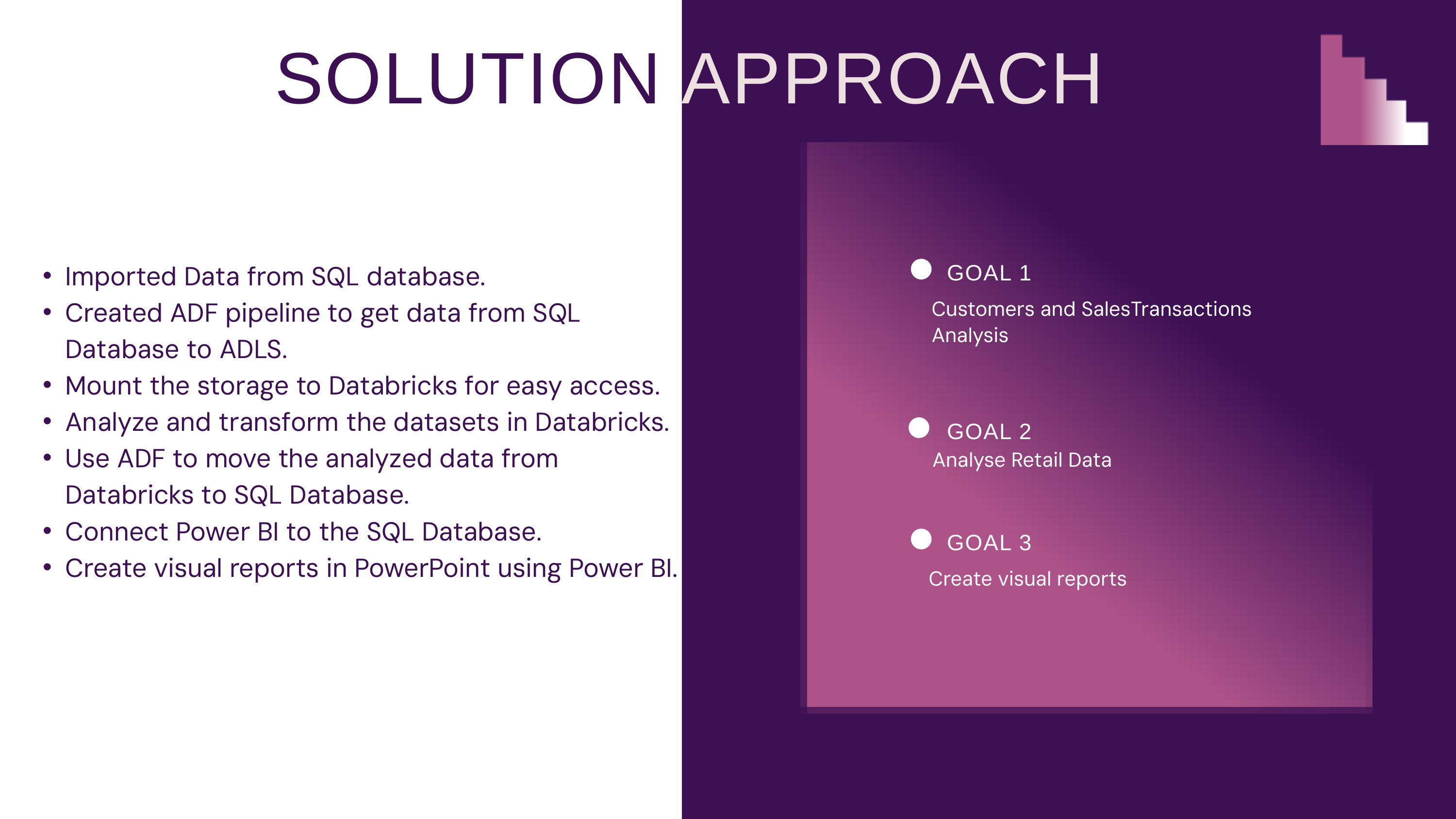

SOLUTION APPROACH
Imported Data from SQL database.
Created ADF pipeline to get data from SQL Database to ADLS.
Mount the storage to Databricks for easy access.
Analyze and transform the datasets in Databricks.
Use ADF to move the analyzed data from Databricks to SQL Database.
Connect Power BI to the SQL Database.
Create visual reports in PowerPoint using Power BI.

GOAL 1
Customers and SalesTransactions Analysis

GOAL 2
Analyse Retail Data

GOAL 3
Create visual reports